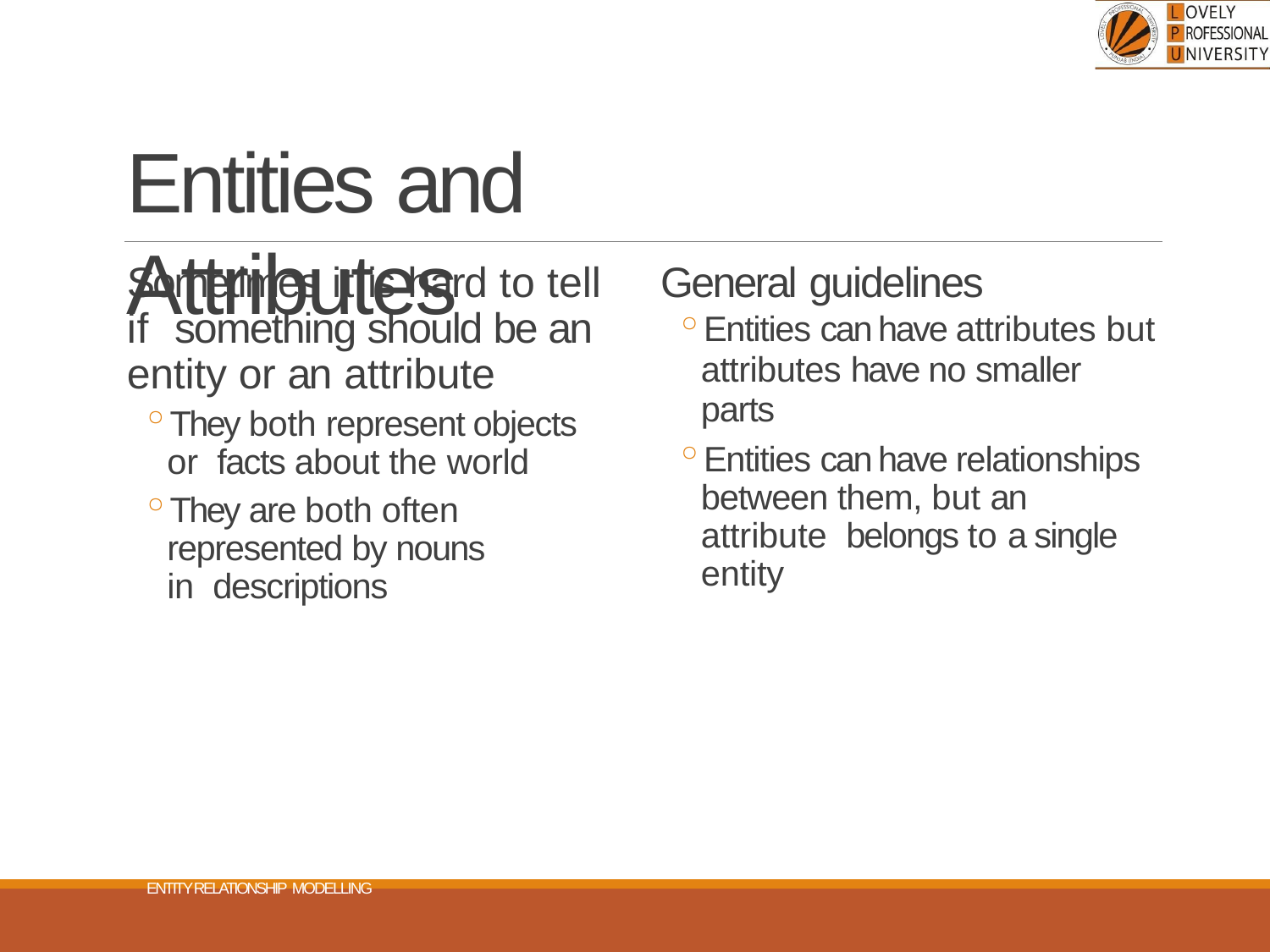

# Entities and Attributes
General guidelines
Entities can have attributes but
attributes have no smaller parts
Entities can have relationships  between them, but an attribute  belongs to a single entity
Sometimes it is hard to tell if  something should be an  entity or an attribute
They both represent objects or  facts about the world
They are both often  represented by nouns in  descriptions
ENTITY RELATIONSHIP MODELLING